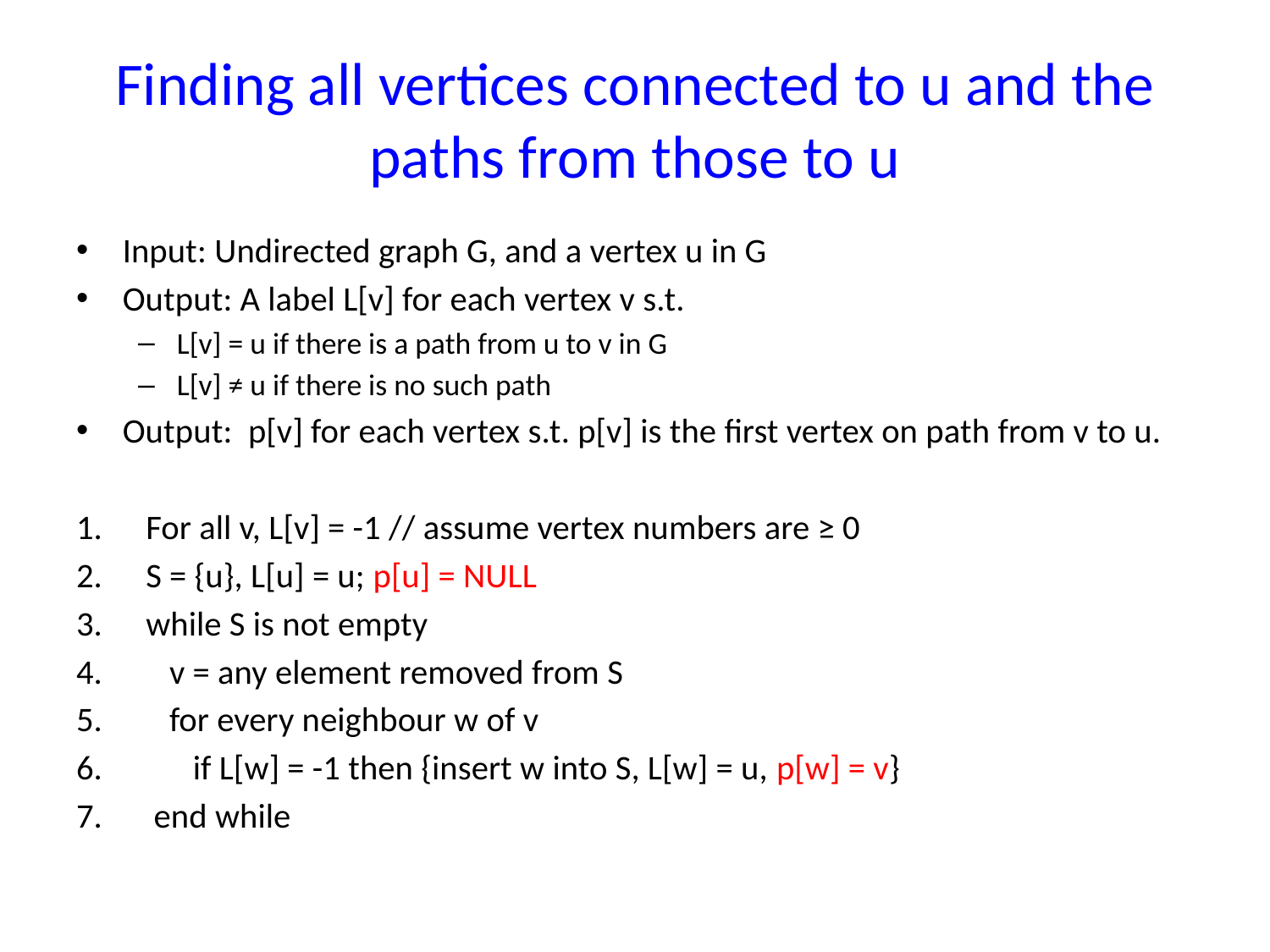

# Finding all vertices connected to u and the paths from those to u
Input: Undirected graph G, and a vertex u in G
Output: A label L[v] for each vertex v s.t.
L[v] = u if there is a path from u to v in G
L[v] ≠ u if there is no such path
Output:  p[v] for each vertex s.t. p[v] is the first vertex on path from v to u.

For all v, L[v] = -1 // assume vertex numbers are ≥ 0
S = {u}, L[u] = u; p[u] = NULL
while S is not empty
   v = any element removed from S
   for every neighbour w of v
      if L[w] = -1 then {insert w into S, L[w] = u, p[w] = v}
 end while